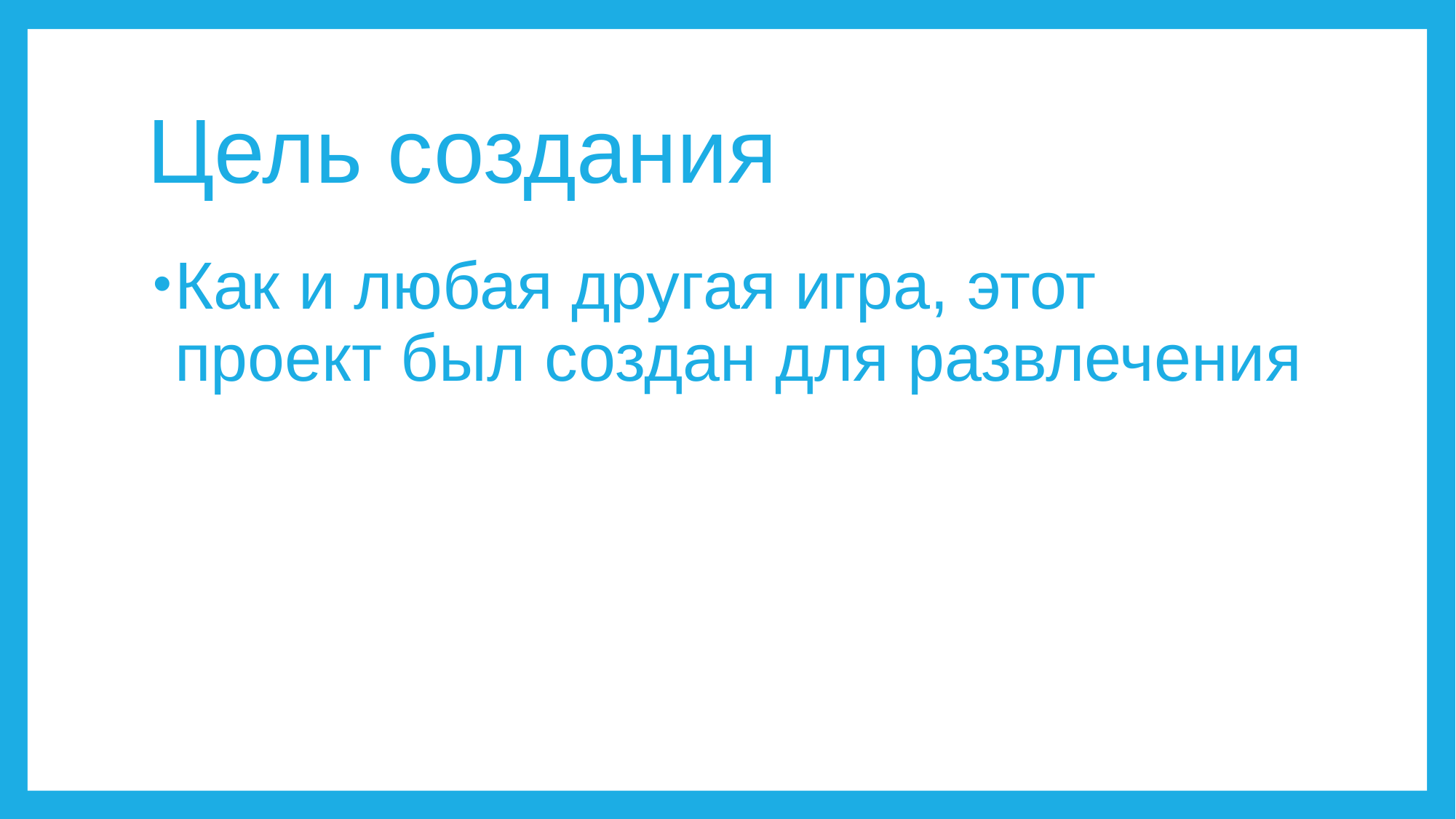

# Цель создания
Как и любая другая игра, этот проект был создан для развлечения